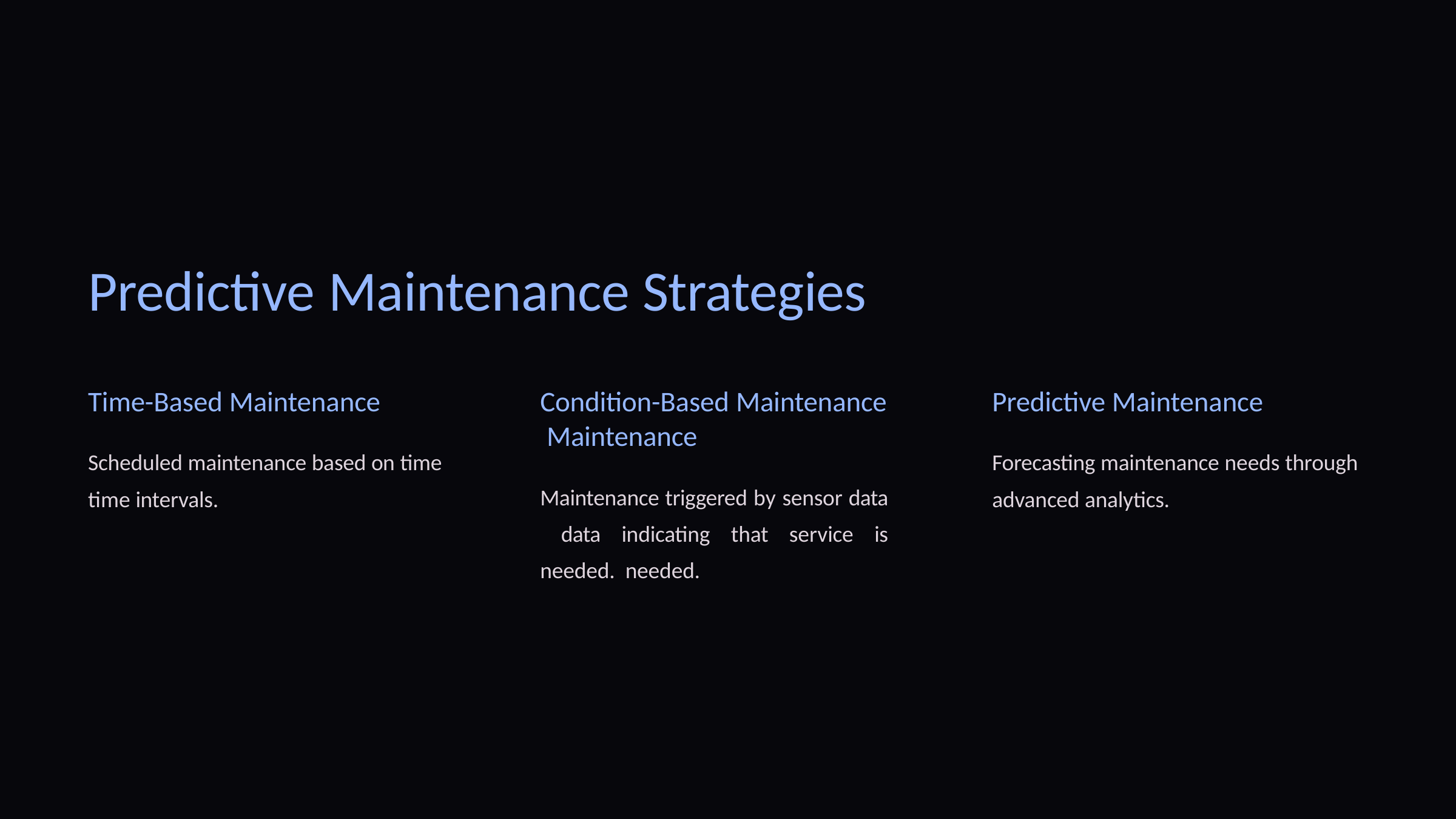

# Predictive Maintenance Strategies
Time-Based Maintenance
Condition-Based Maintenance  Maintenance
Predictive Maintenance
Scheduled maintenance based on time
time intervals.
Forecasting maintenance needs through
advanced analytics.
Maintenance triggered by sensor data  data indicating that service is needed.  needed.